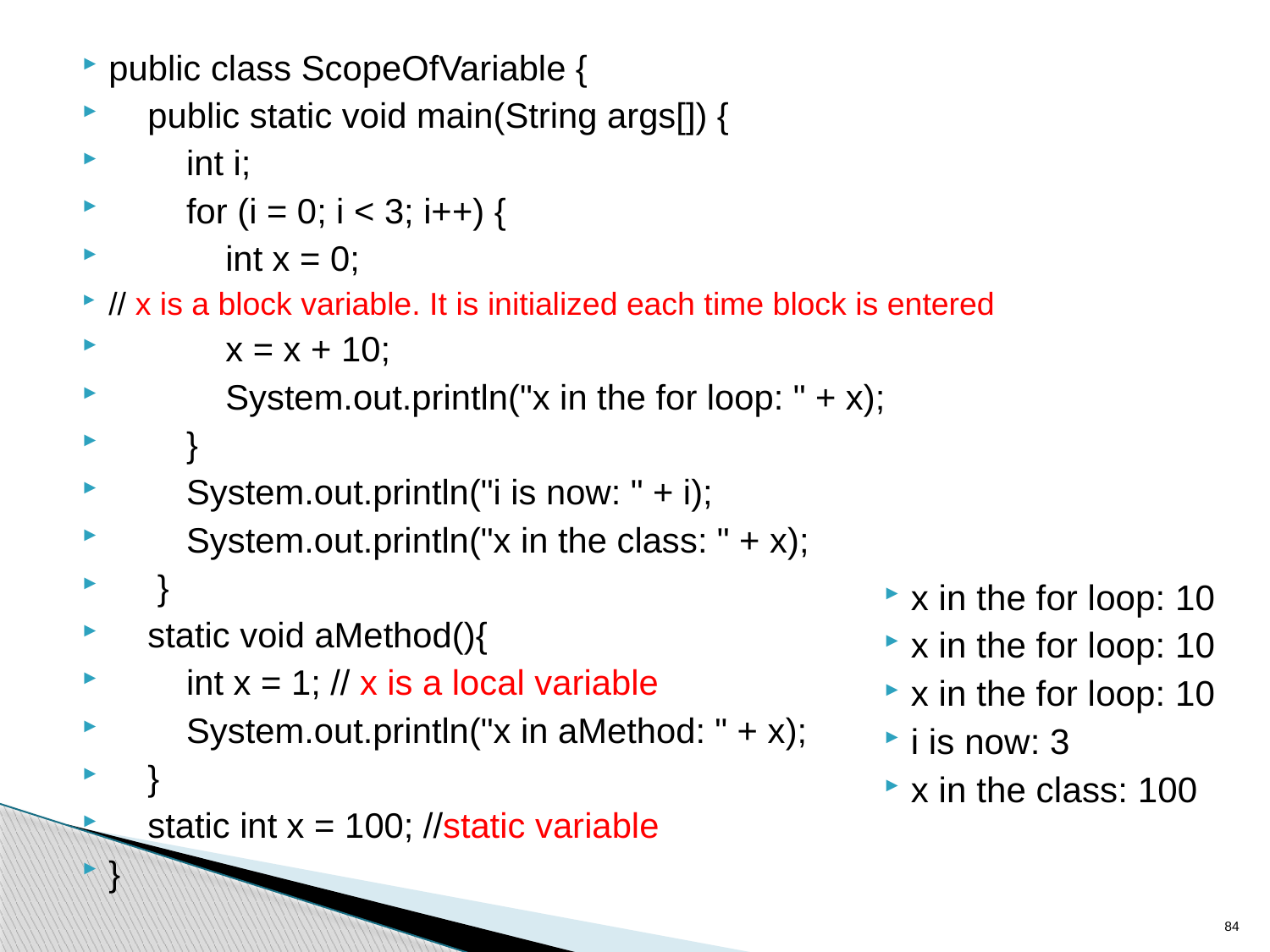

public class ScopeOfVariable {
    public static void main(String args[]) {
        int i;
        for (i = 0; i < 3; i++) {
            int x = 0;
// x is a block variable. It is initialized each time block is entered
            x = x + 10;
            System.out.println("x in the for loop: " + x);
        }
        System.out.println("i is now: " + i);
        System.out.println("x in the class: " + x);
     }
    static void aMethod(){
        int x = 1; // x is a local variable
        System.out.println("x in aMethod: " + x);
    }
    static int x = 100; //static variable
}

x in the for loop: 10
x in the for loop: 10
x in the for loop: 10
i is now: 3
x in the class: 100

84